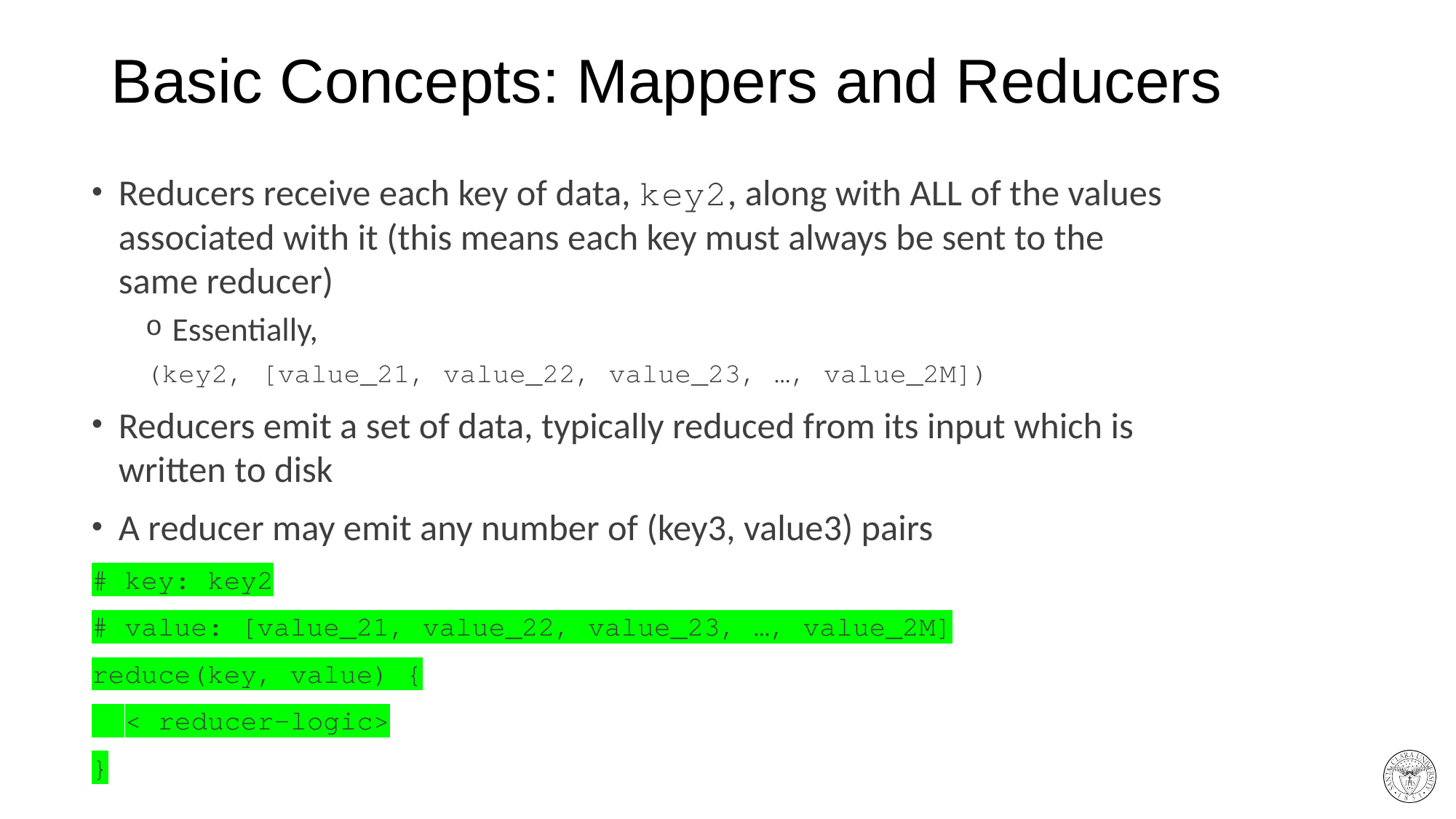

# Basic Concepts: Mappers and Reducers
Reducers receive each key of data, key2, along with ALL of the values associated with it (this means each key must always be sent to the same reducer)
Essentially,
(key2, [value_21, value_22, value_23, …, value_2M])
Reducers emit a set of data, typically reduced from its input which is written to disk
A reducer may emit any number of (key3, value3) pairs
# key: key2
# value: [value_21, value_22, value_23, …, value_2M]
reduce(key, value) {
  < reducer-logic>
}